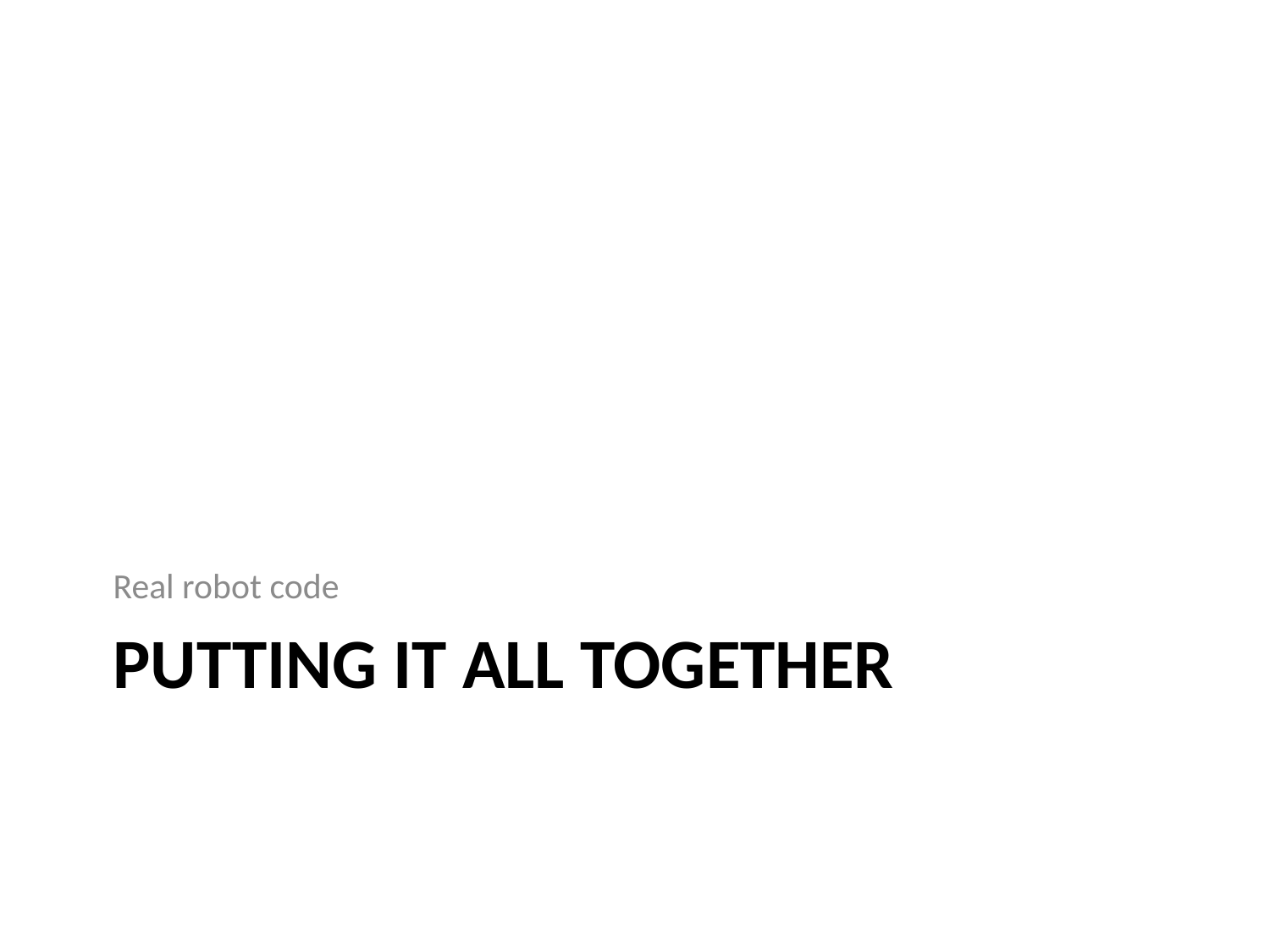

Real robot code
# Putting it all Together